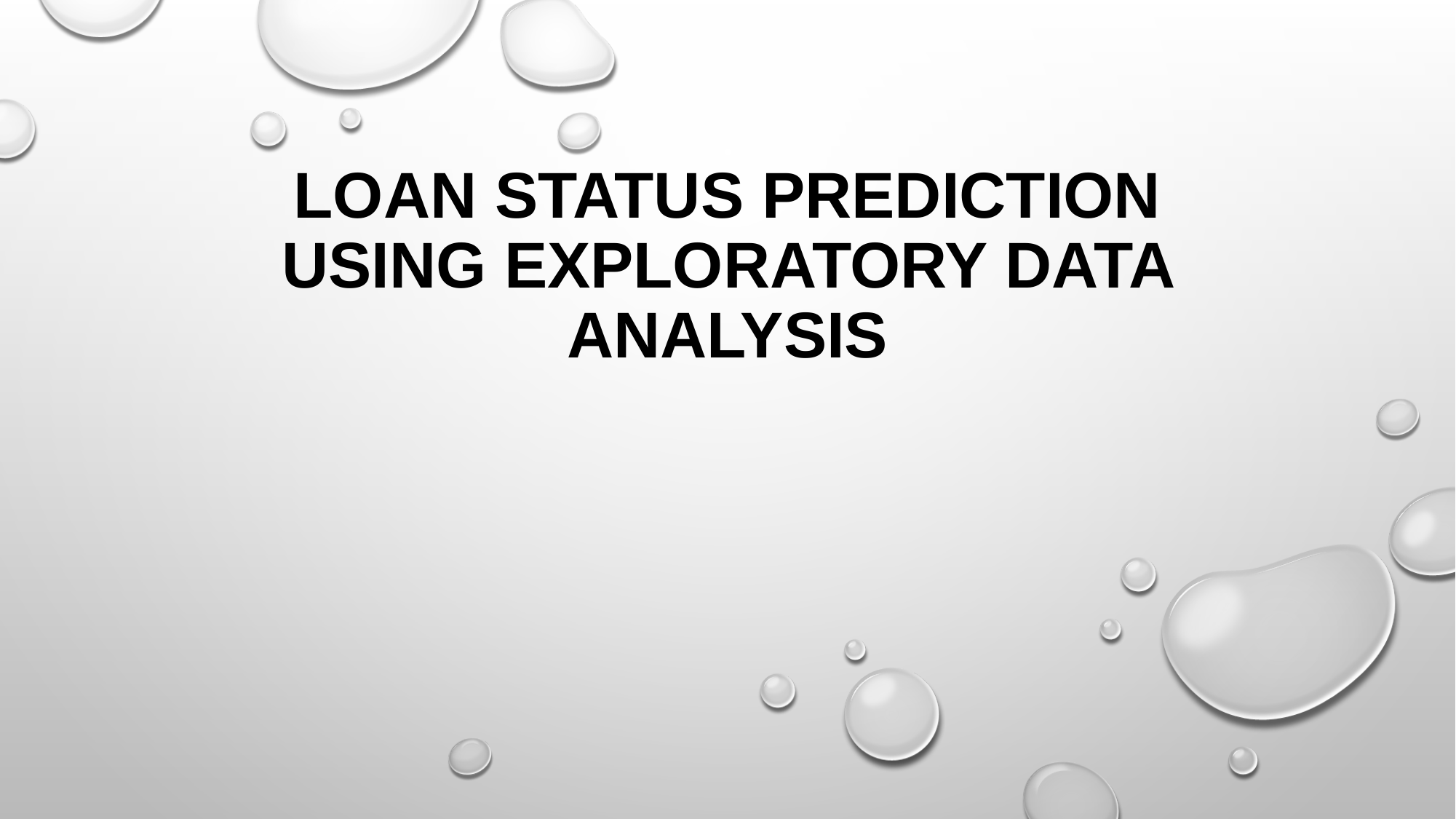

# Loan Status Prediction Using Exploratory Data Analysis